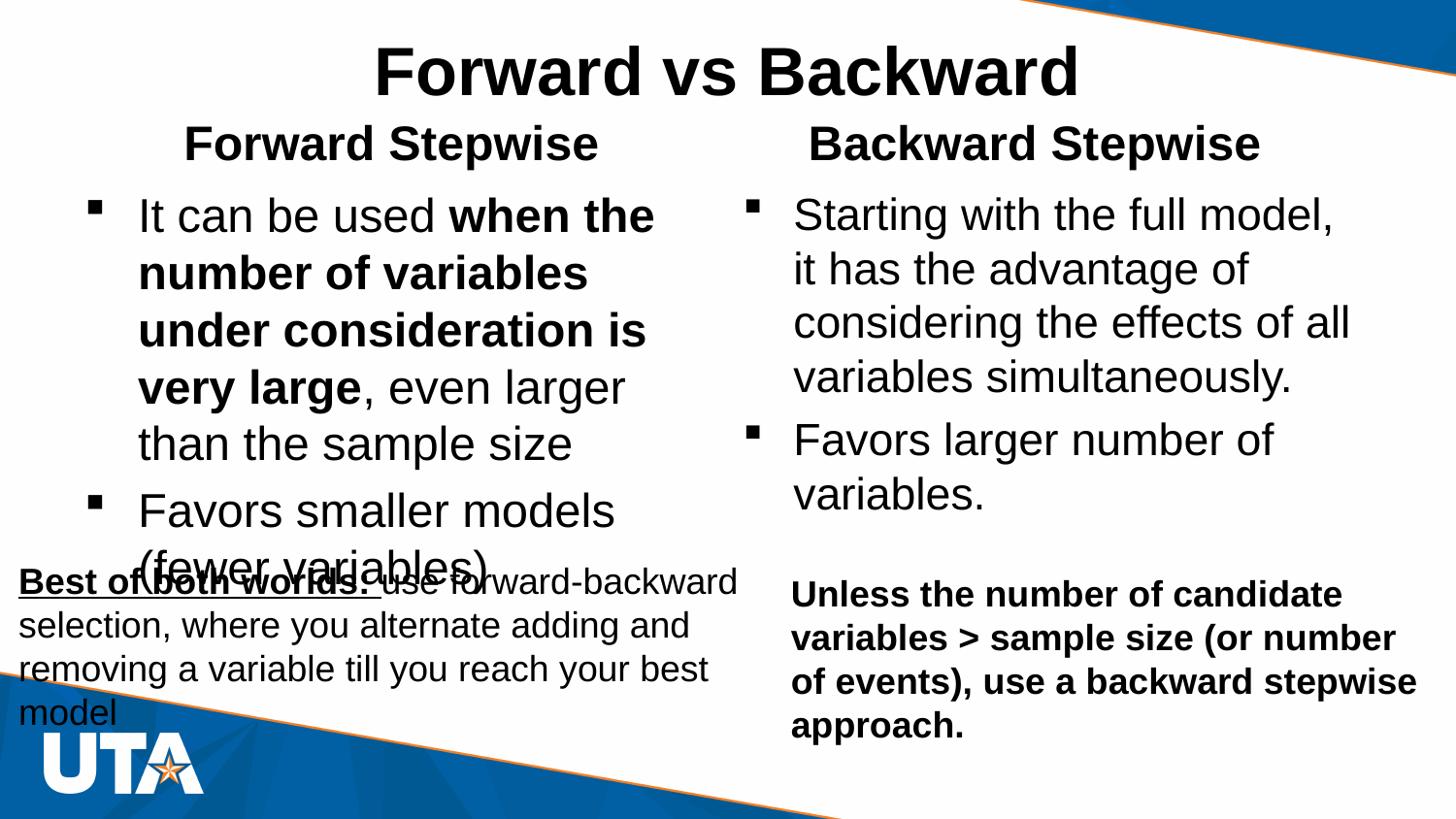

# Forward vs Backward
Backward Stepwise
Forward Stepwise
It can be used when the number of variables under consideration is very large, even larger than the sample size
Favors smaller models (fewer variables)
Starting with the full model, it has the advantage of considering the effects of all variables simultaneously.
Favors larger number of variables.
Best of both worlds: use forward-backward selection, where you alternate adding and removing a variable till you reach your best model
Unless the number of candidate variables > sample size (or number of events), use a backward stepwise approach.